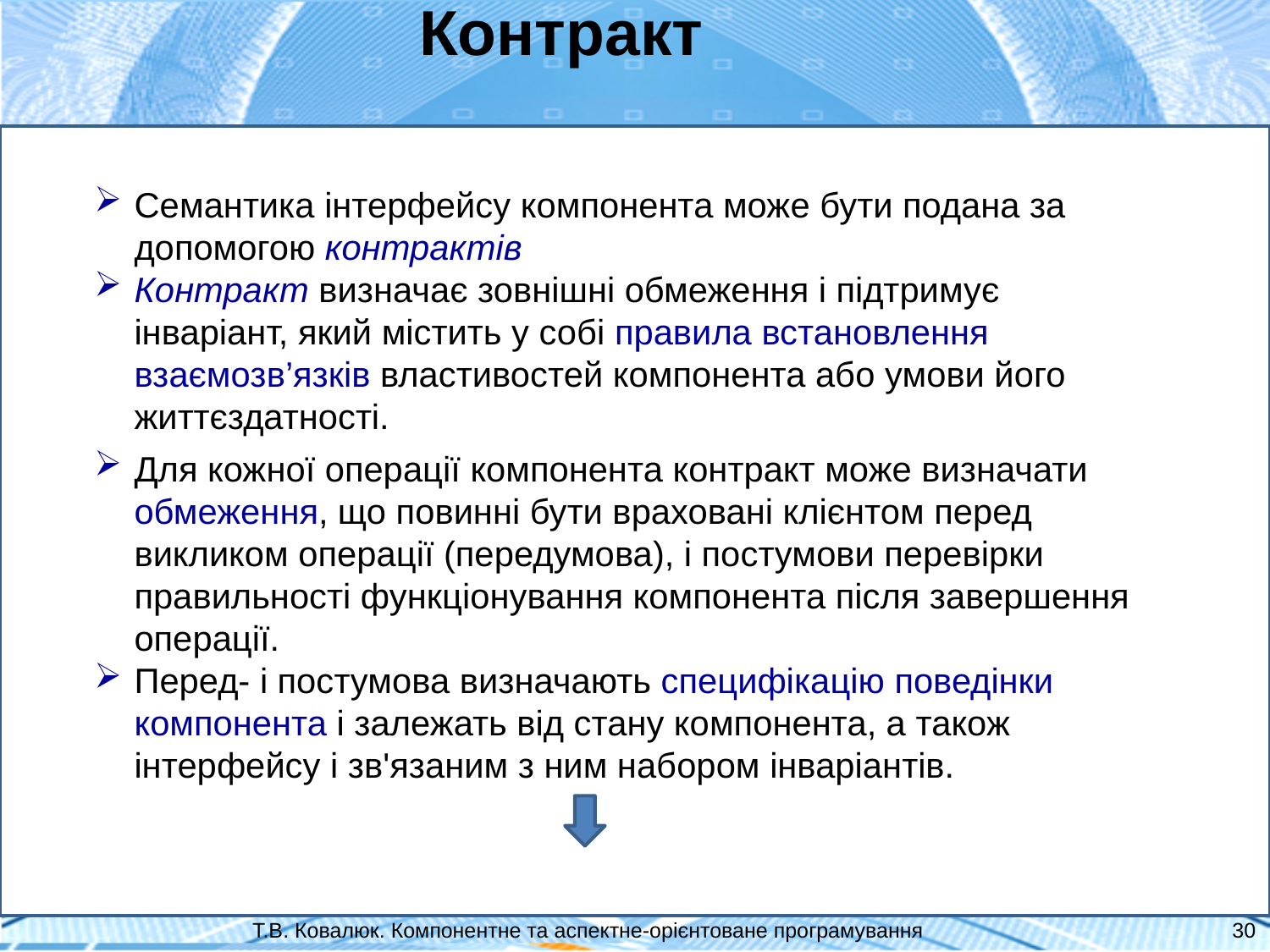

Контракт
Семантика інтерфейсу компонента може бути подана за допомогою контрактів
Контракт визначає зовнішні обмеження і підтримує інваріант, який містить у собі правила встановлення взаємозв’язків властивостей компонента або умови його життєздатності.
Для кожної операції компонента контракт може визначати обмеження, що повинні бути враховані клієнтом перед викликом операції (передумова), і постумови перевірки правильності функціонування компонента після завершення операції.
Перед- і постумова визначають специфікацію поведінки компонента і залежать від стану компонента, а також інтерфейсу і зв'язаним з ним набором інваріантів.